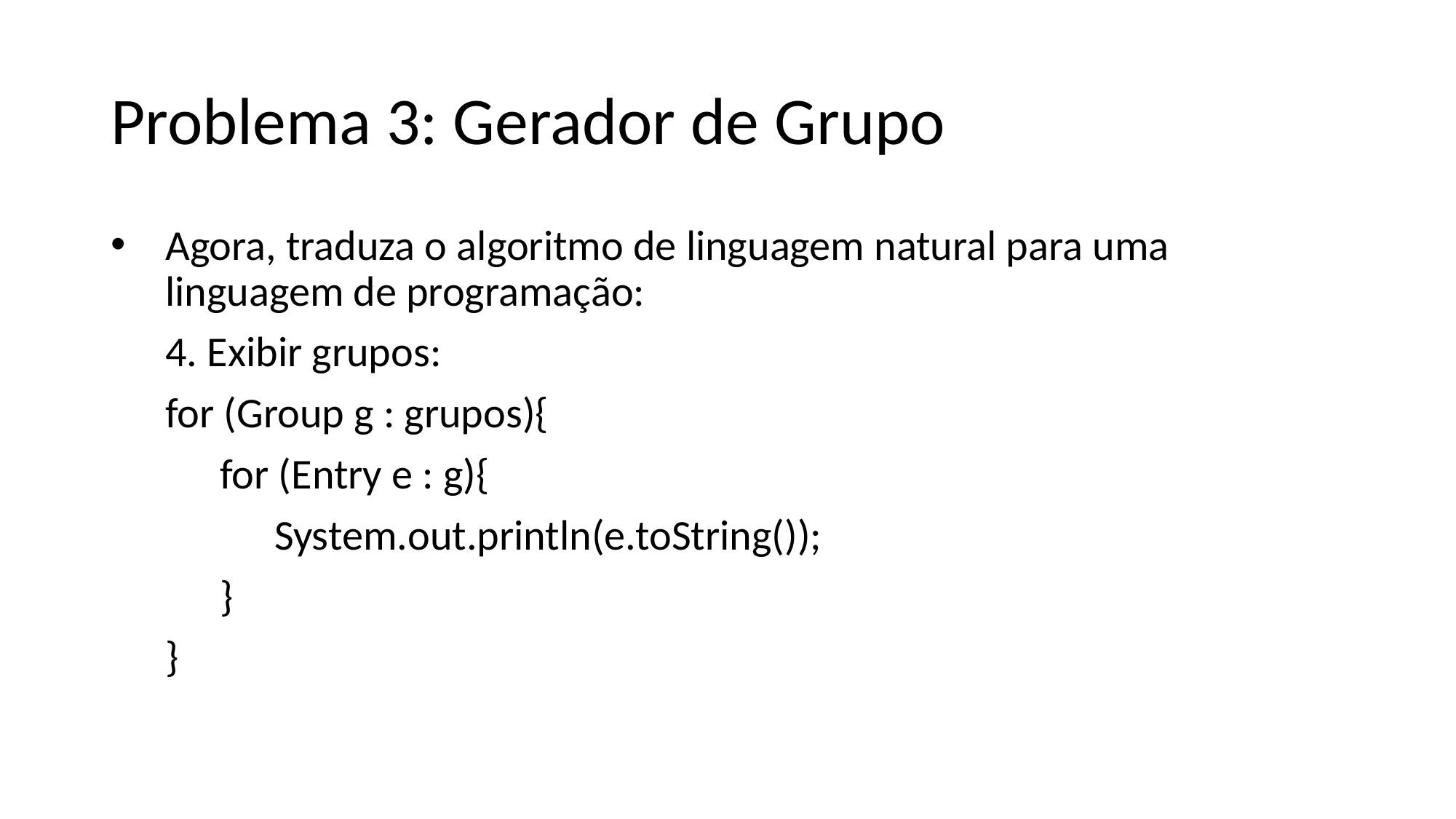

# Problema 3: Gerador de Grupo
Agora, traduza o algoritmo de linguagem natural para uma linguagem de programação:
4. Exibir grupos:
for (Group g : grupos){
for (Entry e : g){
System.out.println(e.toString());
}
}